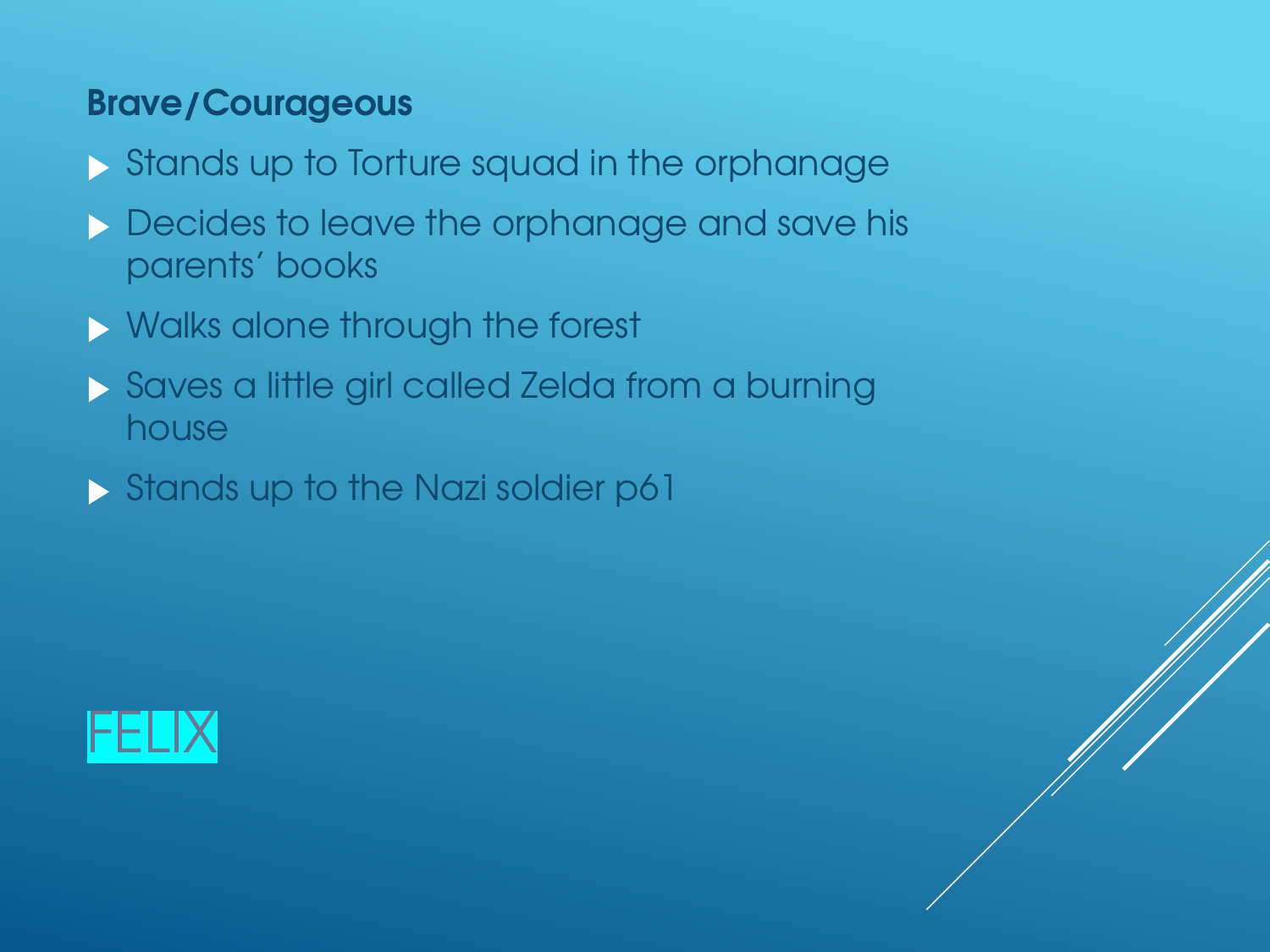

Brave/Courageous
Stands up to Torture squad in the orphanage
Decides to leave the orphanage and save his parents’ books
Walks alone through the forest
Saves a little girl called Zelda from a burning house
Stands up to the Nazi soldier p61

# FELIX